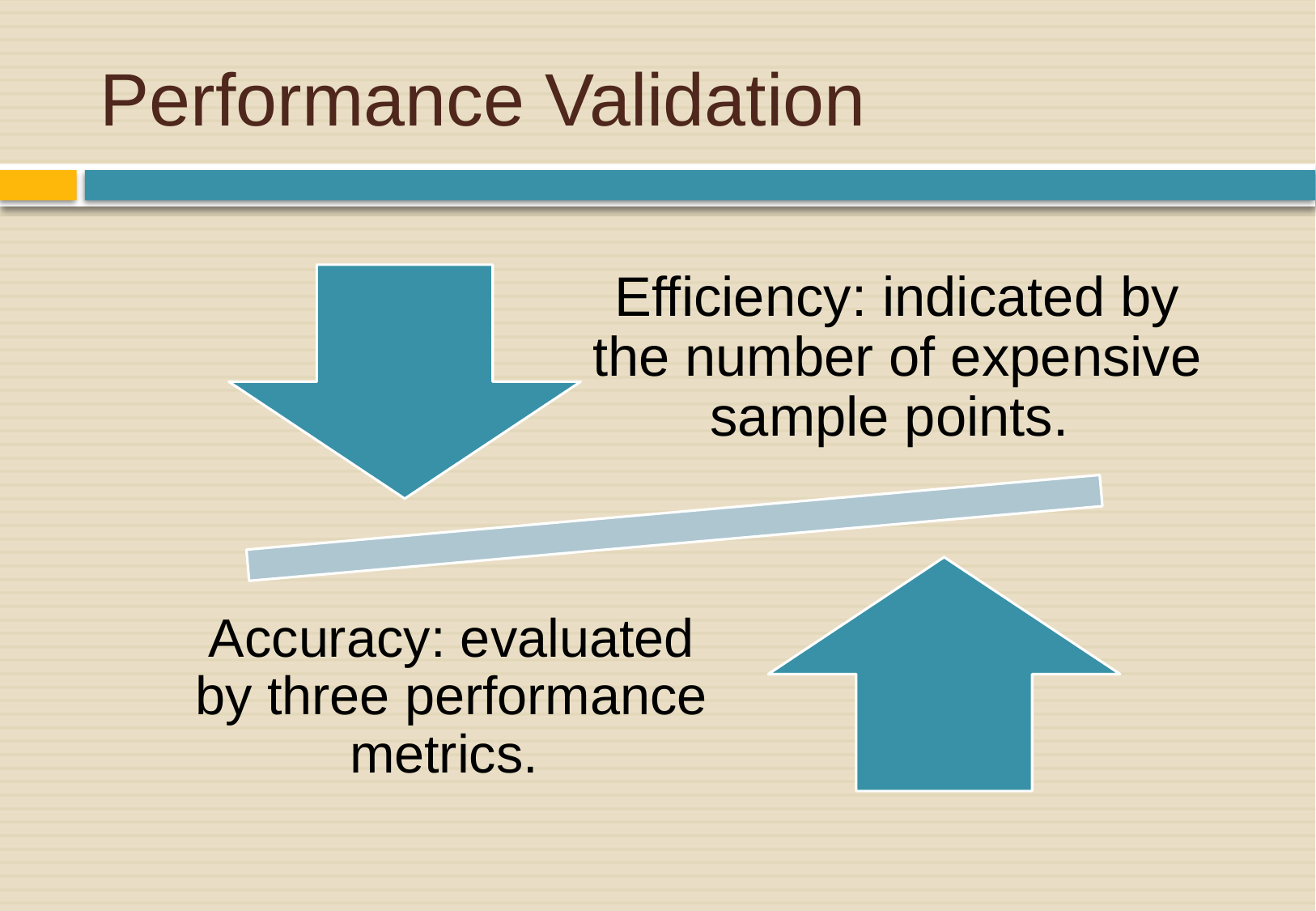

# Performance Validation
Efficiency: indicated by the number of expensive sample points.
Accuracy: evaluated by three performance metrics.